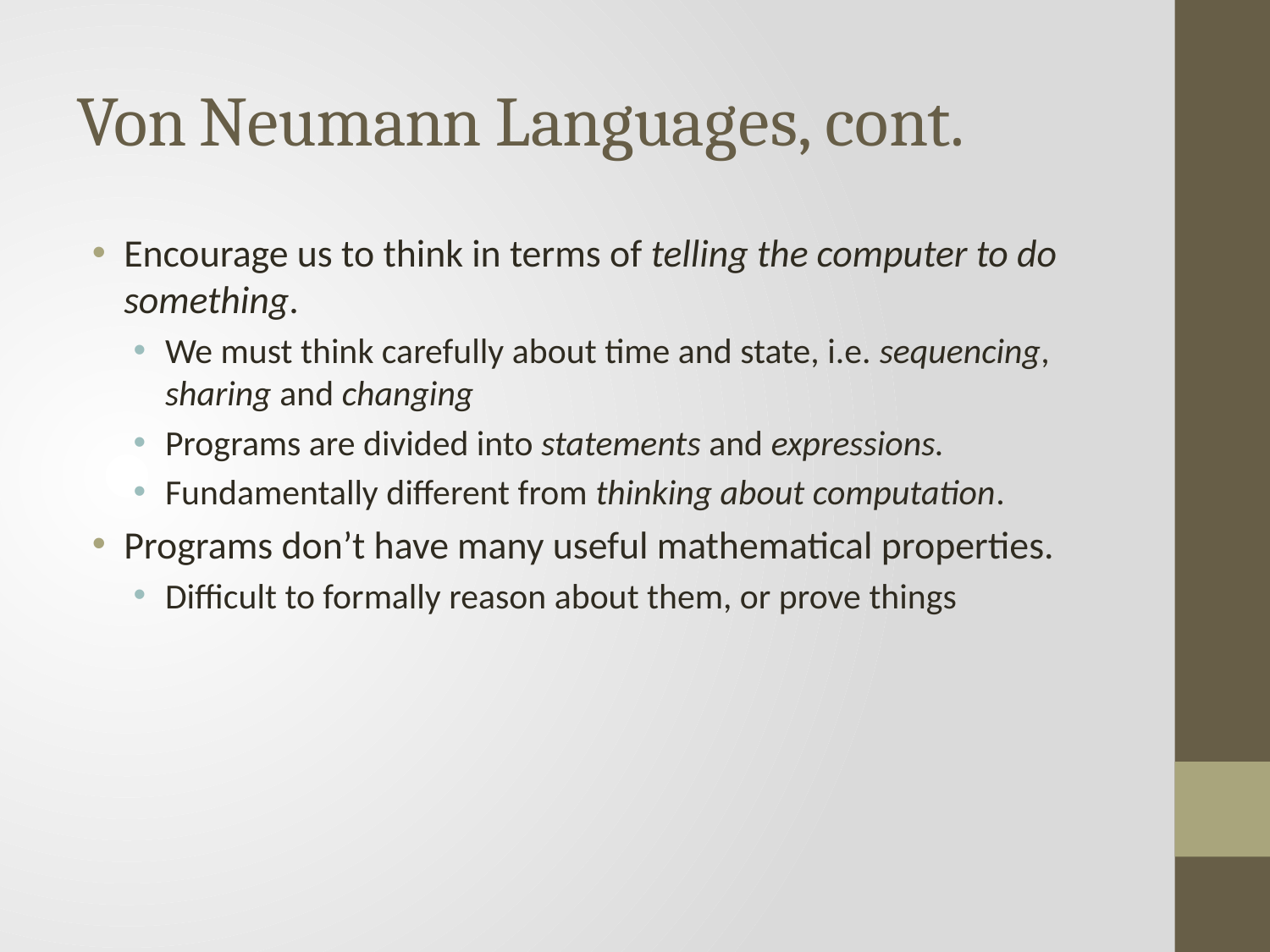

# Von Neumann Languages, cont.
Encourage us to think in terms of telling the computer to do something.
We must think carefully about time and state, i.e. sequencing, sharing and changing
Programs are divided into statements and expressions.
Fundamentally different from thinking about computation.
Programs don’t have many useful mathematical properties.
Difficult to formally reason about them, or prove things